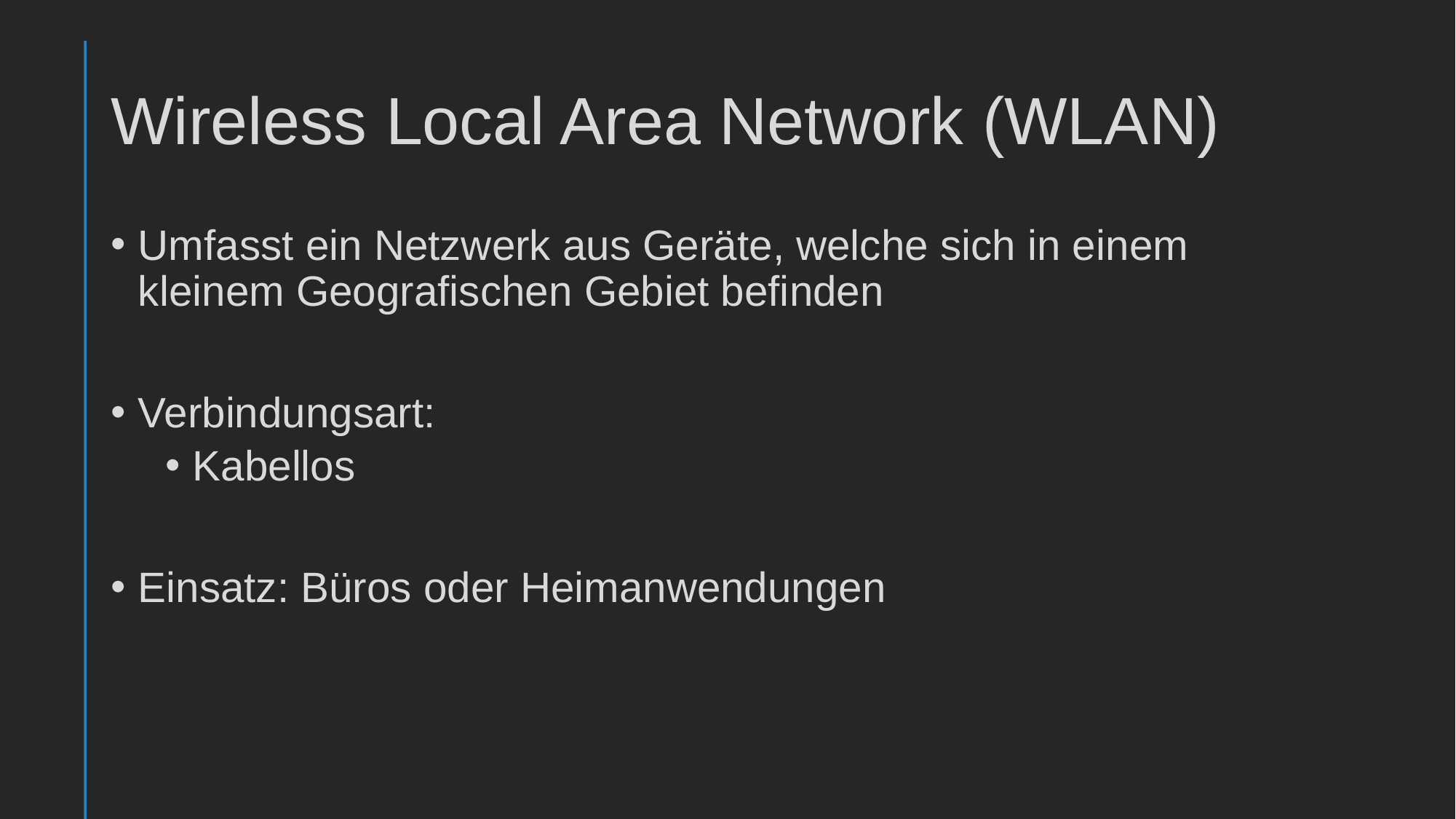

# Wireless Local Area Network (WLAN)
Umfasst ein Netzwerk aus Geräte, welche sich in einem kleinem Geografischen Gebiet befinden

Verbindungsart:
Kabellos

Einsatz: Büros oder Heimanwendungen